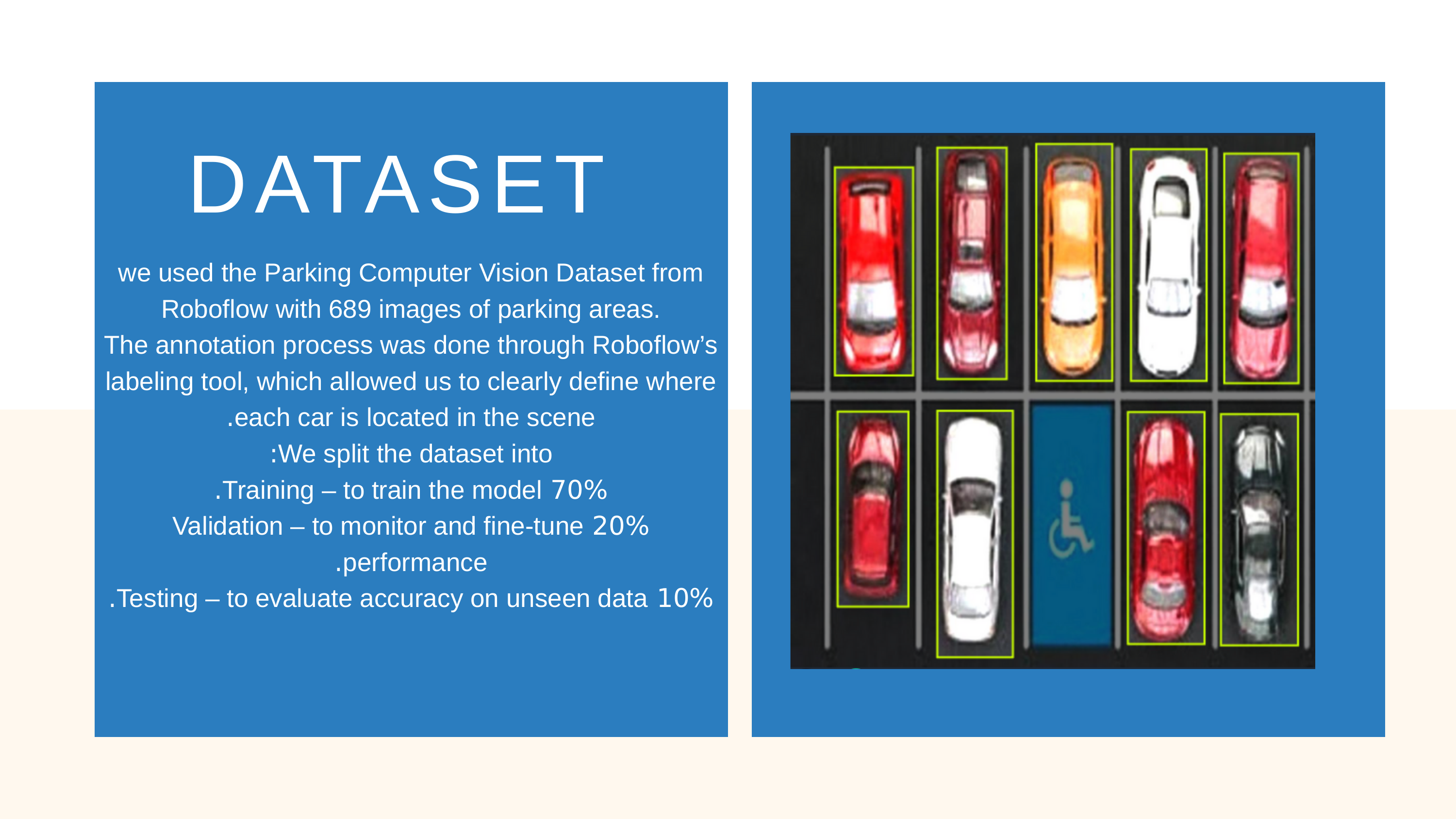

DATASET
VISION
we used the Parking Computer Vision Dataset from Roboflow with 689 images of parking areas.
The annotation process was done through Roboflow’s labeling tool, which allowed us to clearly define where each car is located in the scene.
We split the dataset into:
70% Training – to train the model.
20% Validation – to monitor and fine-tune performance.
10% Testing – to evaluate accuracy on unseen data.